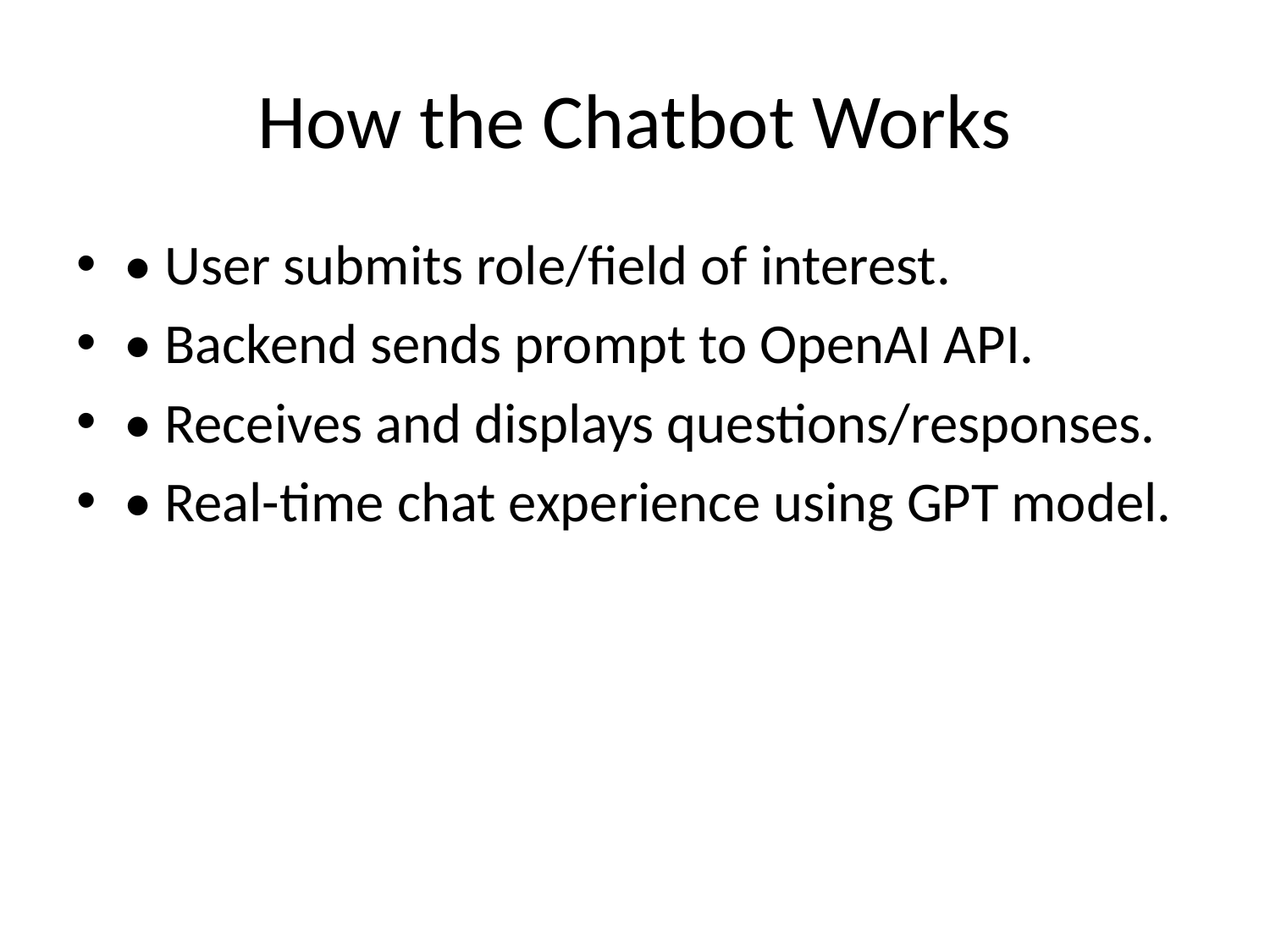

# How the Chatbot Works
• User submits role/field of interest.
• Backend sends prompt to OpenAI API.
• Receives and displays questions/responses.
• Real-time chat experience using GPT model.